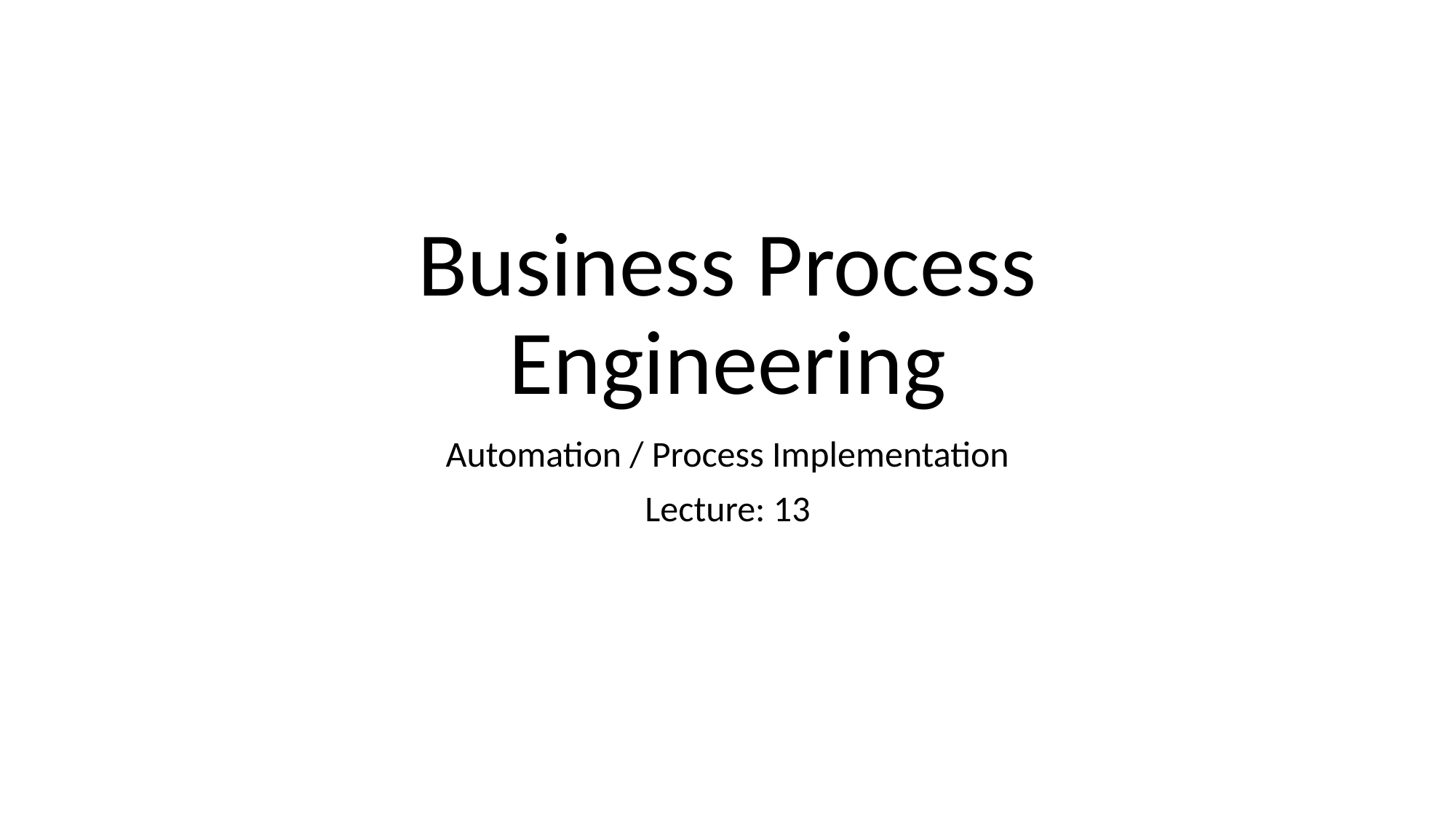

# Business Process Engineering
Automation / Process Implementation
Lecture: 13